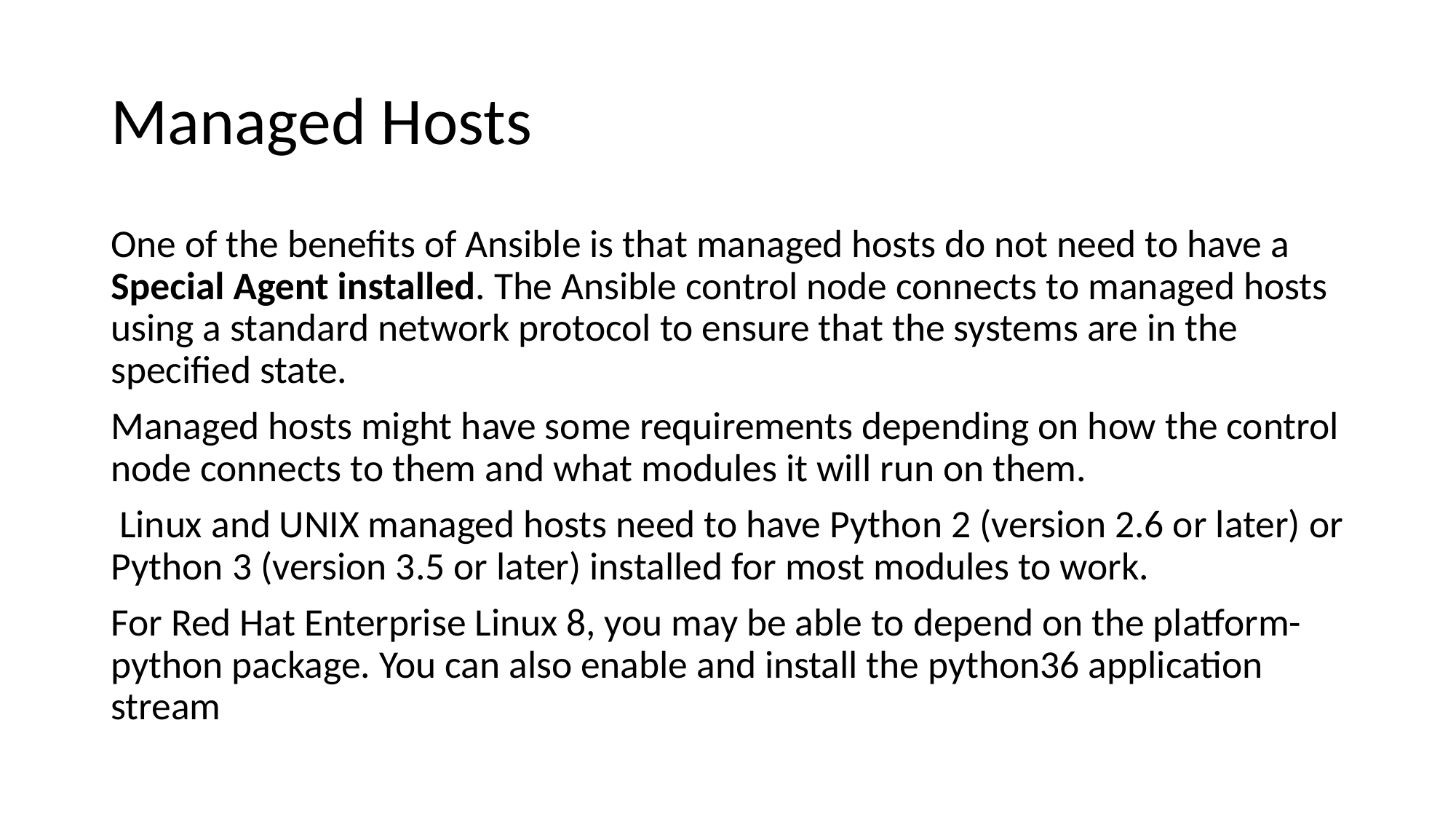

# Managed Hosts
One of the benefits of Ansible is that managed hosts do not need to have a Special Agent installed. The Ansible control node connects to managed hosts using a standard network protocol to ensure that the systems are in the specified state.
Managed hosts might have some requirements depending on how the control node connects to them and what modules it will run on them.
 Linux and UNIX managed hosts need to have Python 2 (version 2.6 or later) or Python 3 (version 3.5 or later) installed for most modules to work.
For Red Hat Enterprise Linux 8, you may be able to depend on the platform-python package. You can also enable and install the python36 application stream